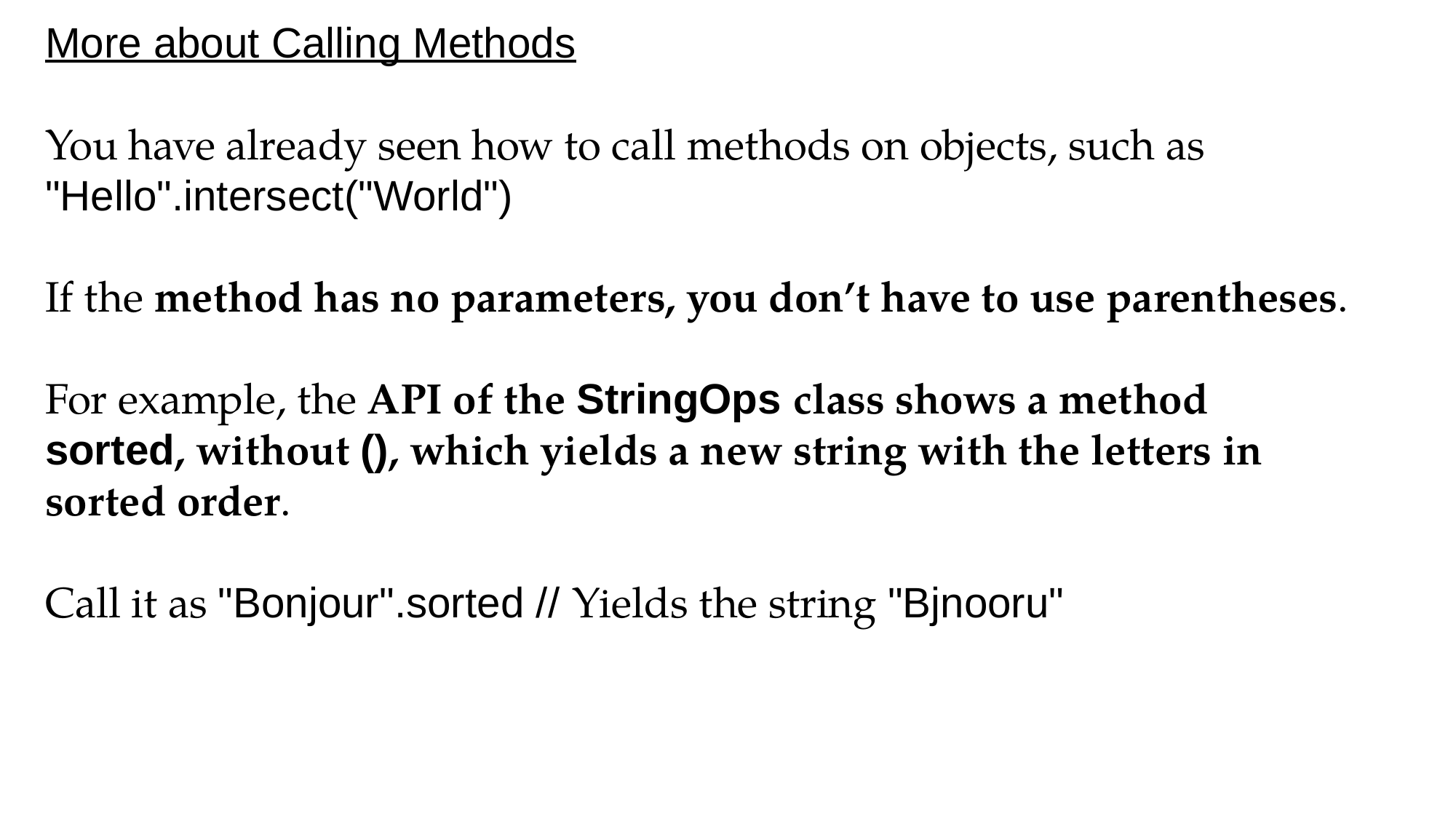

More about Calling Methods

You have already seen how to call methods on objects, such as
"Hello".intersect("World")

If the method has no parameters, you don’t have to use parentheses.

For example, the API of the StringOps class shows a method sorted, without (), which yields a new string with the letters in sorted order.

Call it as "Bonjour".sorted // Yields the string "Bjnooru"